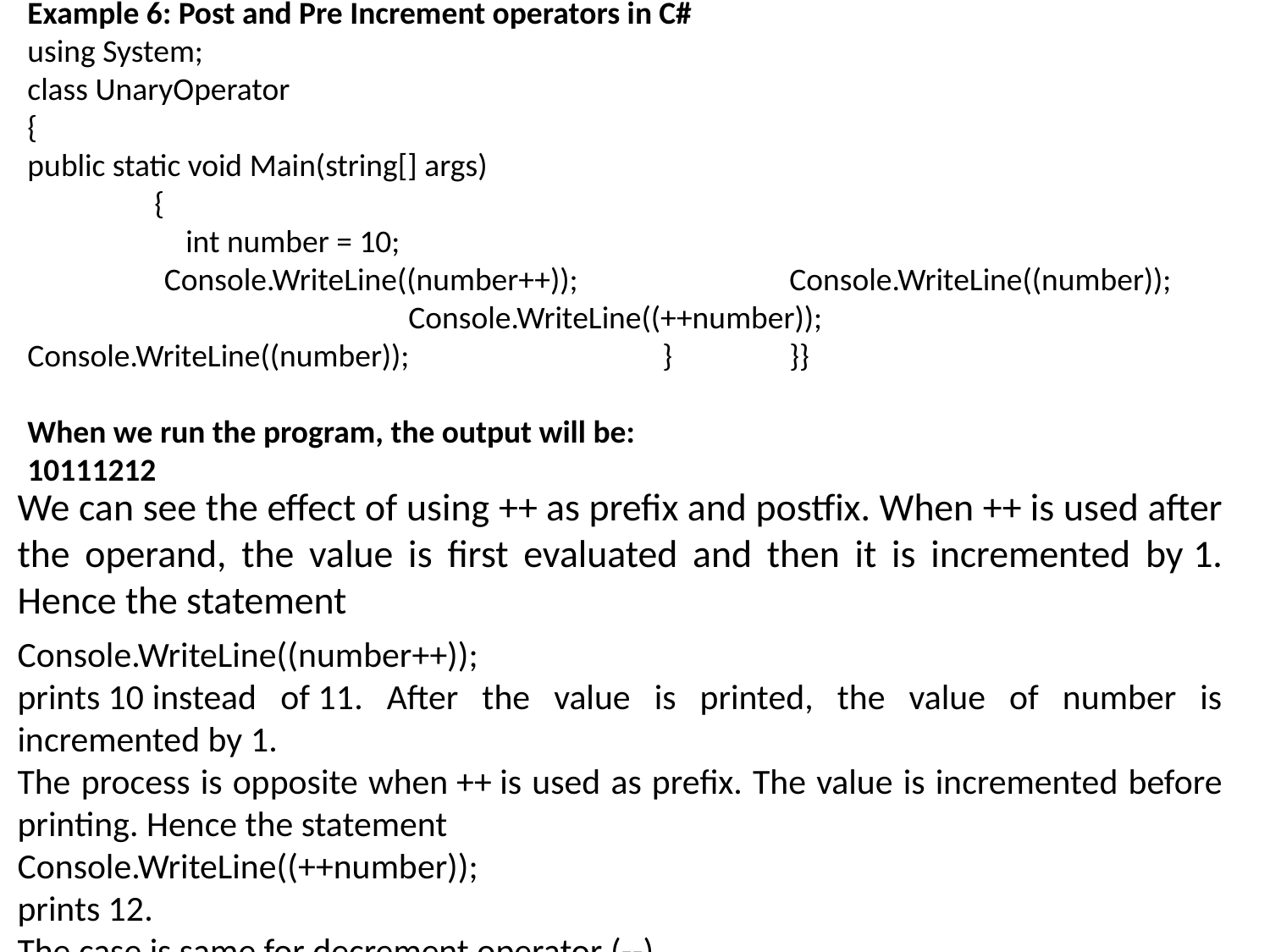

Example 6: Post and Pre Increment operators in C#
using System;
class UnaryOperator
{
public static void Main(string[] args)
	{
                      int number = 10;
                   Console.WriteLine((number++));		Console.WriteLine((number)); 			Console.WriteLine((++number));			Console.WriteLine((number));		}	}}

When we run the program, the output will be:
10111212

We can see the effect of using ++ as prefix and postfix. When ++ is used after the operand, the value is first evaluated and then it is incremented by 1. Hence the statement

Console.WriteLine((number++));
prints 10 instead of 11. After the value is printed, the value of number is incremented by 1.
The process is opposite when ++ is used as prefix. The value is incremented before printing. Hence the statement
Console.WriteLine((++number));
prints 12.
The case is same for decrement operator (--).